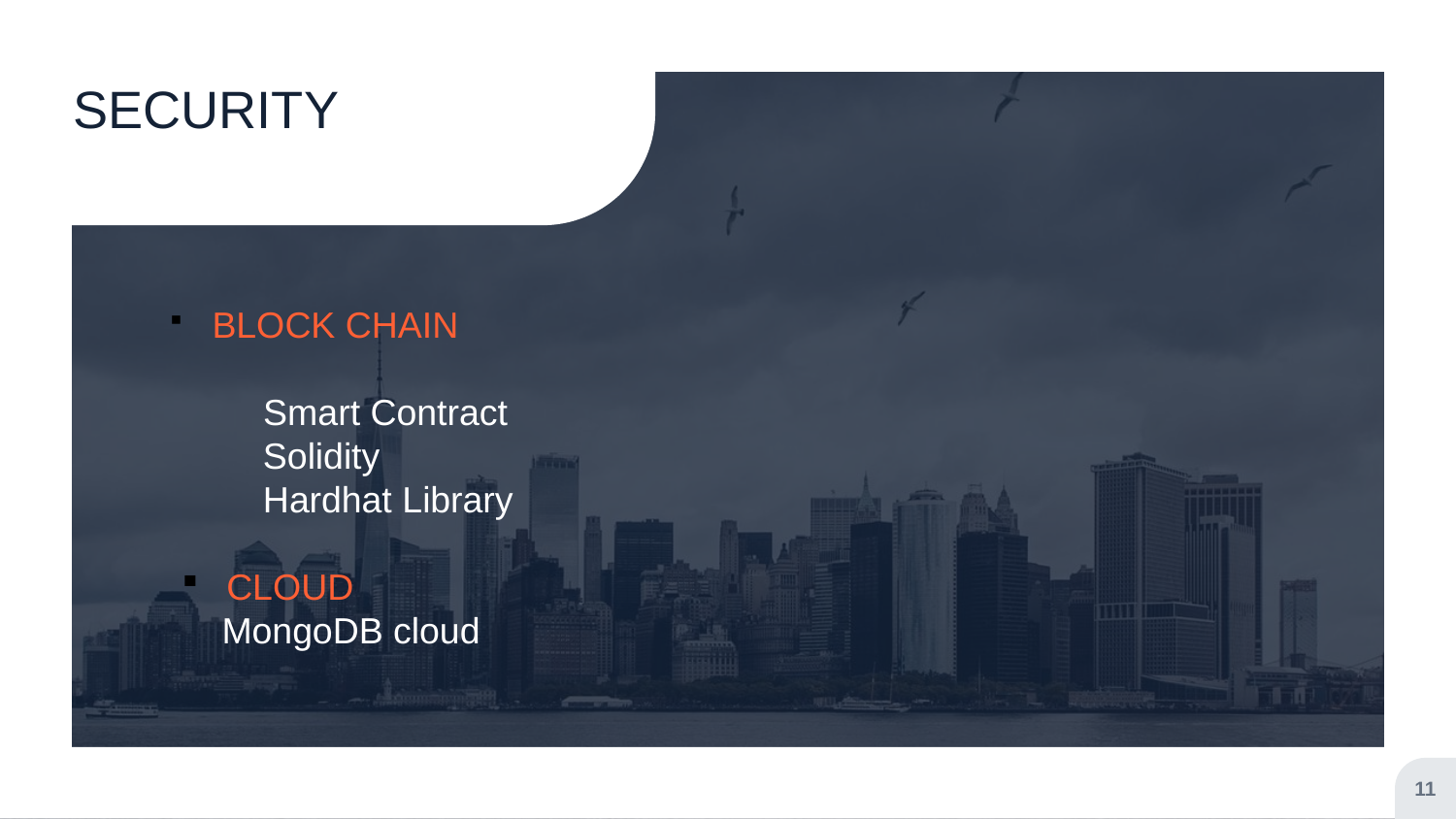

# SECURITY

 BLOCK CHAIN
        Smart Contract
        Solidity
        Hardhat Library
 CLOUD
     MongoDB cloud
11